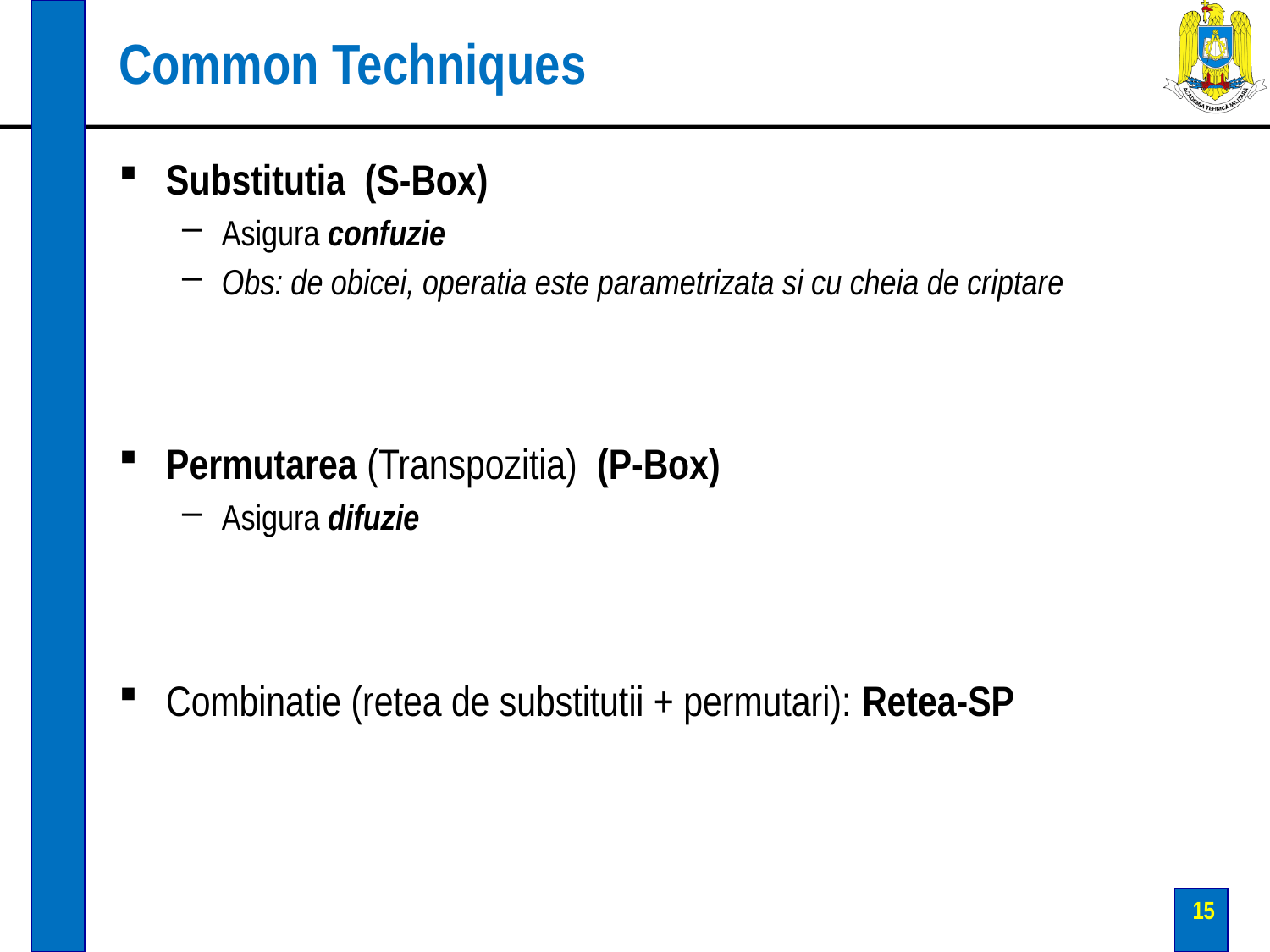

# Common Techniques
Substitutia  (S-Box)
Asigura confuzie
Obs: de obicei, operatia este parametrizata si cu cheia de criptare

Permutarea (Transpozitia)  (P-Box)
Asigura difuzie

Combinatie (retea de substitutii + permutari): Retea-SP

15